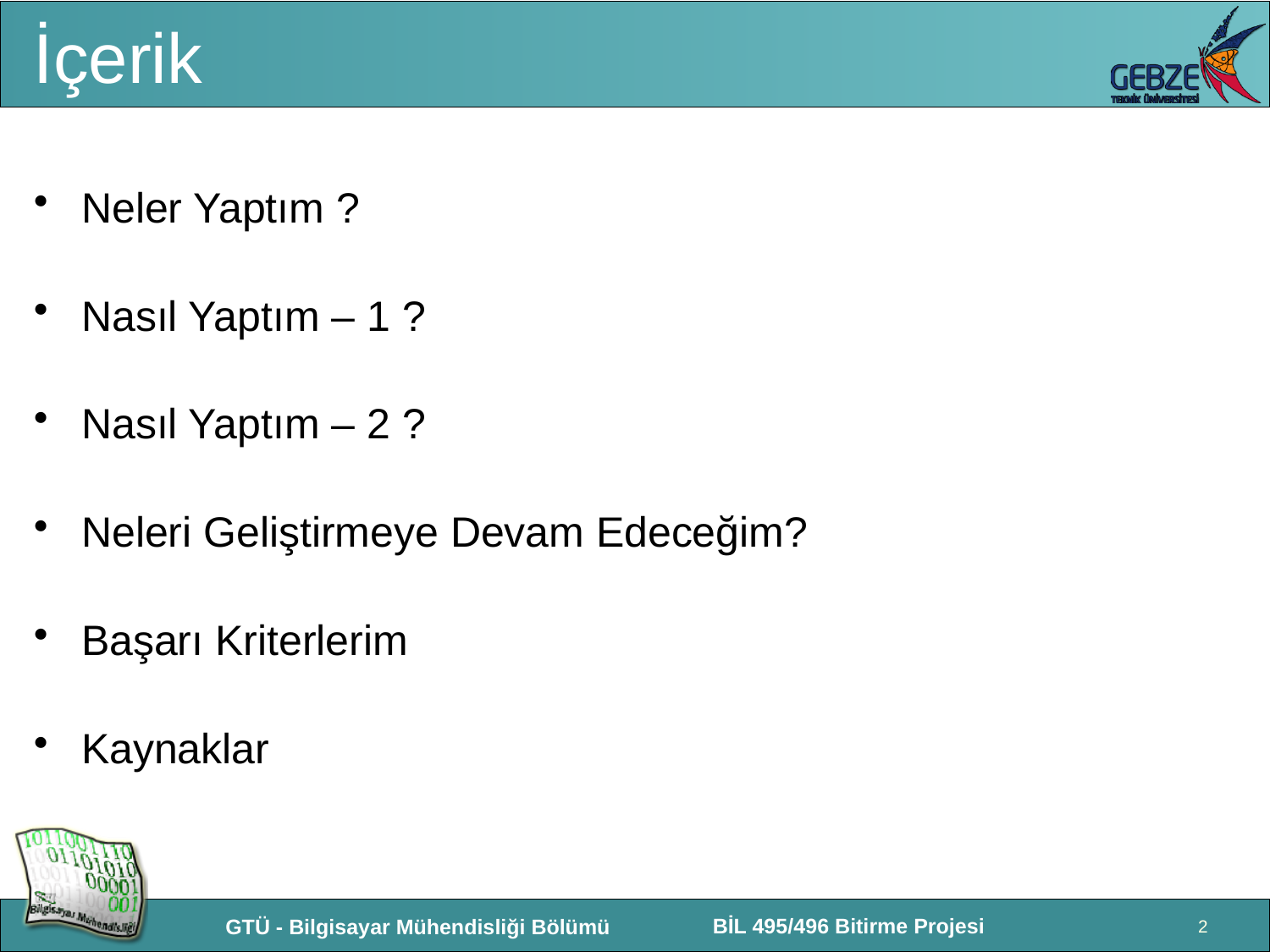

# İçerik
Neler Yaptım ?

Nasıl Yaptım – 1 ?

Nasıl Yaptım – 2 ?

Neleri Geliştirmeye Devam Edeceğim?

Başarı Kriterlerim

Kaynaklar
2